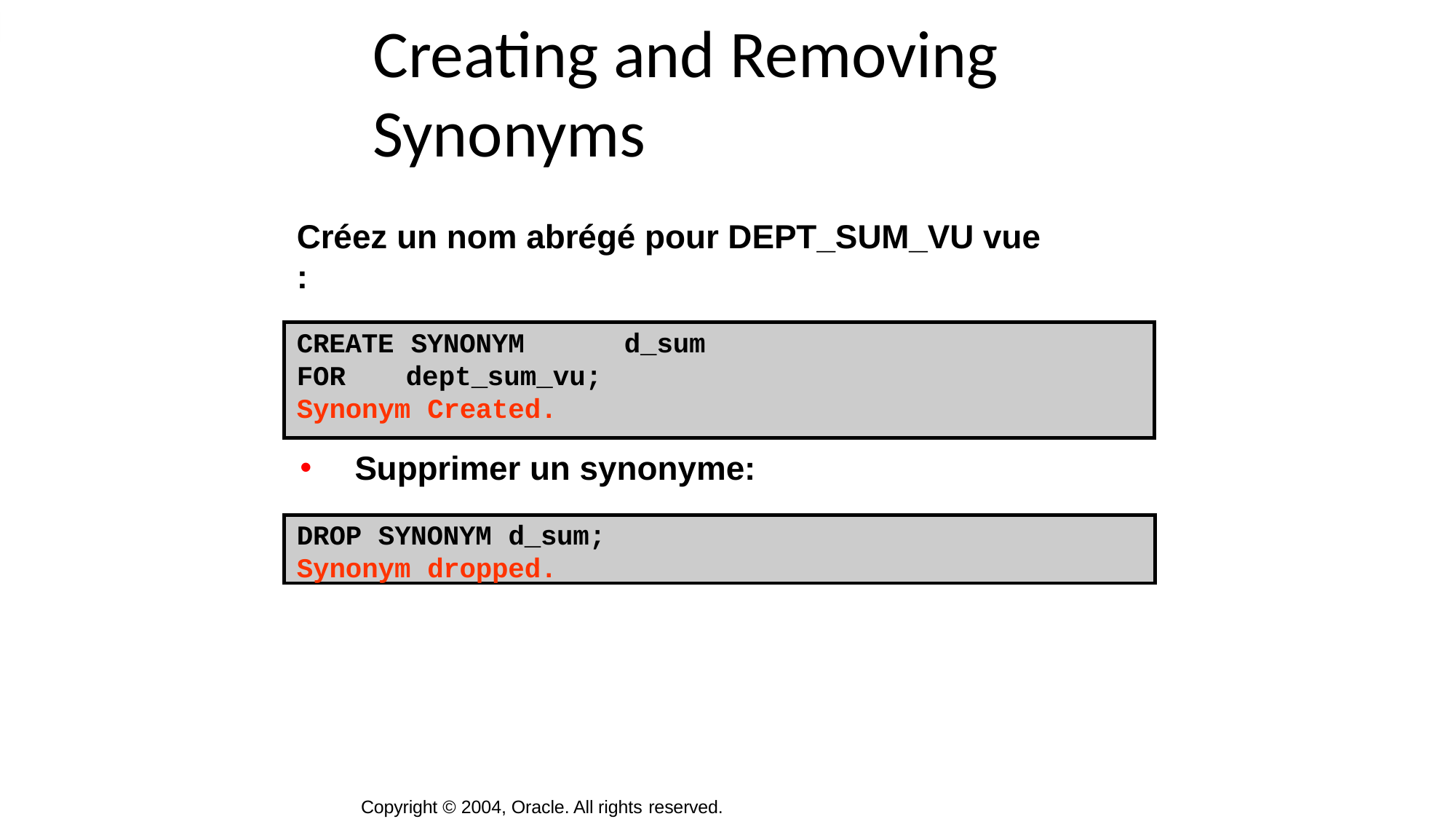

# Creating and Removing Synonyms

Créez un nom abrégé pour DEPT_SUM_VU vue
:
CREATE SYNONYM	d_sum
FOR	dept_sum_vu;  Synonym Created.
Supprimer un synonyme:

DROP SYNONYM d_sum;
Synonym dropped.
Copyright © 2004, Oracle. All rights reserved.